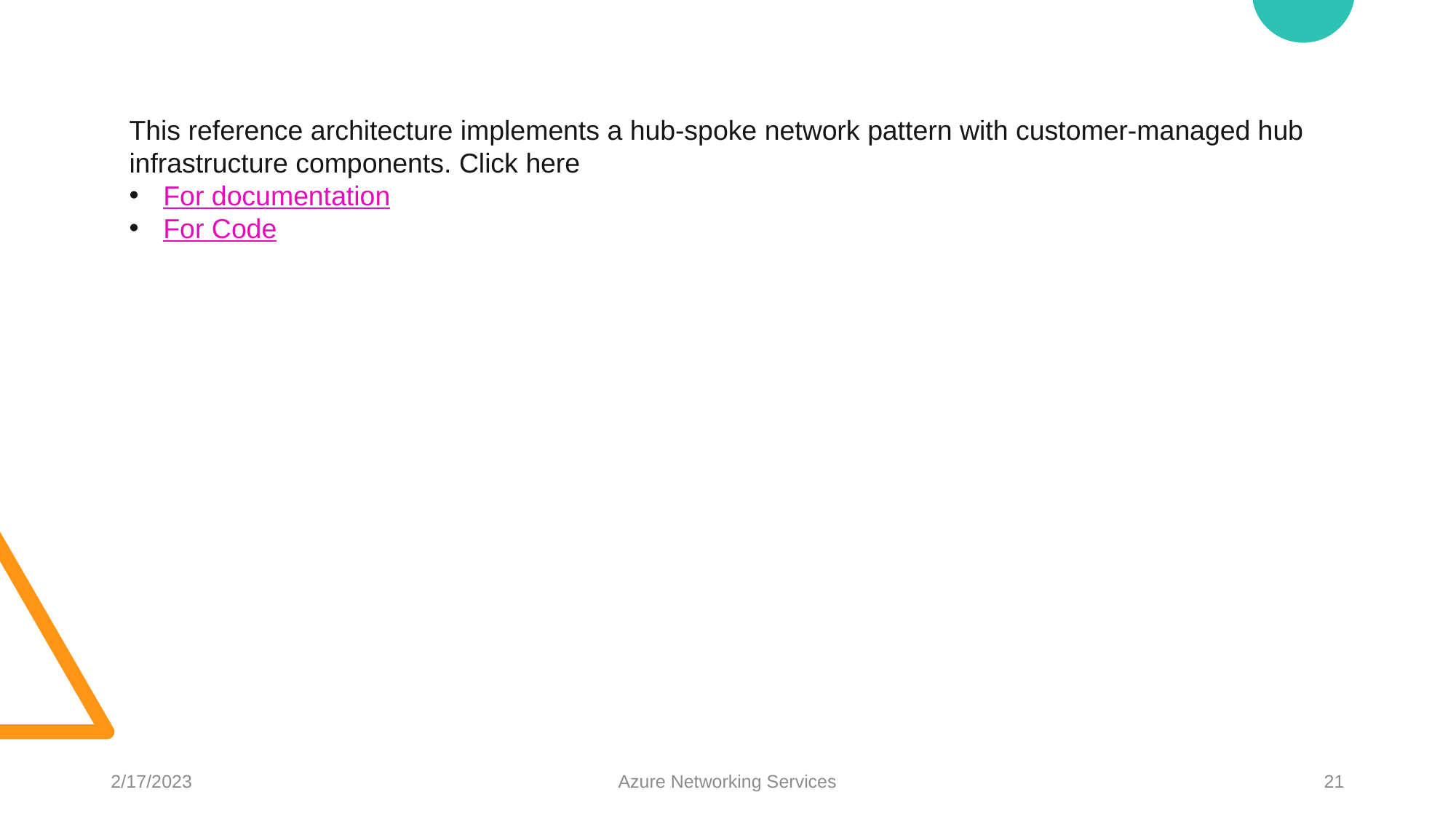

This reference architecture implements a hub-spoke network pattern with customer-managed hub infrastructure components. Click here
For documentation
For Code
2/17/2023
Azure Networking Services
21